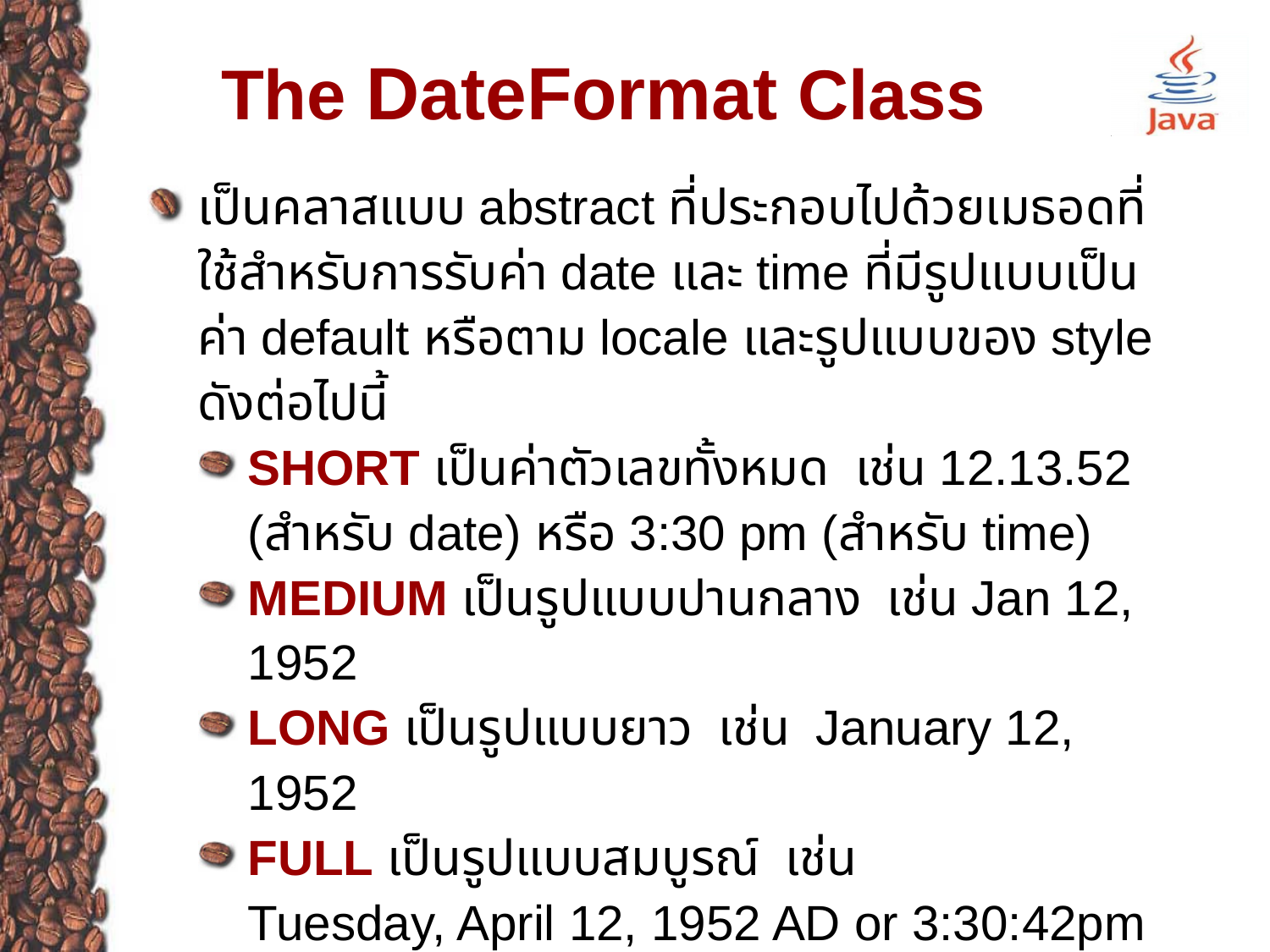

# The DateFormat Class
เป็นคลาสแบบ abstract ที่ประกอบไปด้วยเมธอดที่ใช้สำหรับการรับค่า date และ time ที่มีรูปแบบเป็นค่า default หรือตาม locale และรูปแบบของ style ดังต่อไปนี้
SHORT เป็นค่าตัวเลขทั้งหมด  เช่น 12.13.52 (สำหรับ date) หรือ 3:30 pm (สำหรับ time)
MEDIUM เป็นรูปแบบปานกลาง  เช่น Jan 12, 1952
LONG เป็นรูปแบบยาว  เช่น  January 12, 1952
FULL เป็นรูปแบบสมบูรณ์  เช่น
Tuesday, April 12, 1952 AD or 3:30:42pm PST